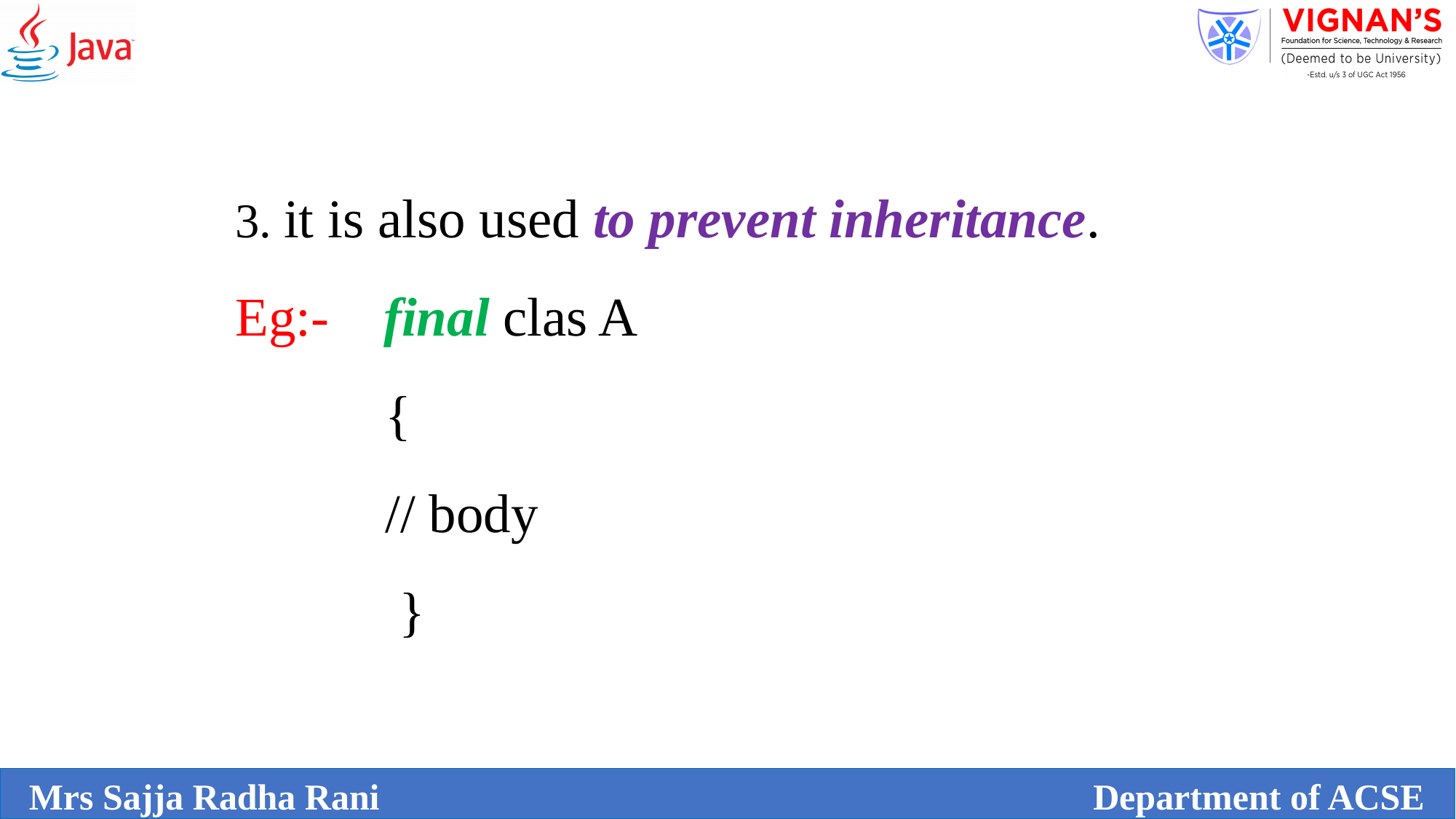

3. it is also used to prevent inheritance.
Eg:-    final clas A
	   {
	   // body
	    }